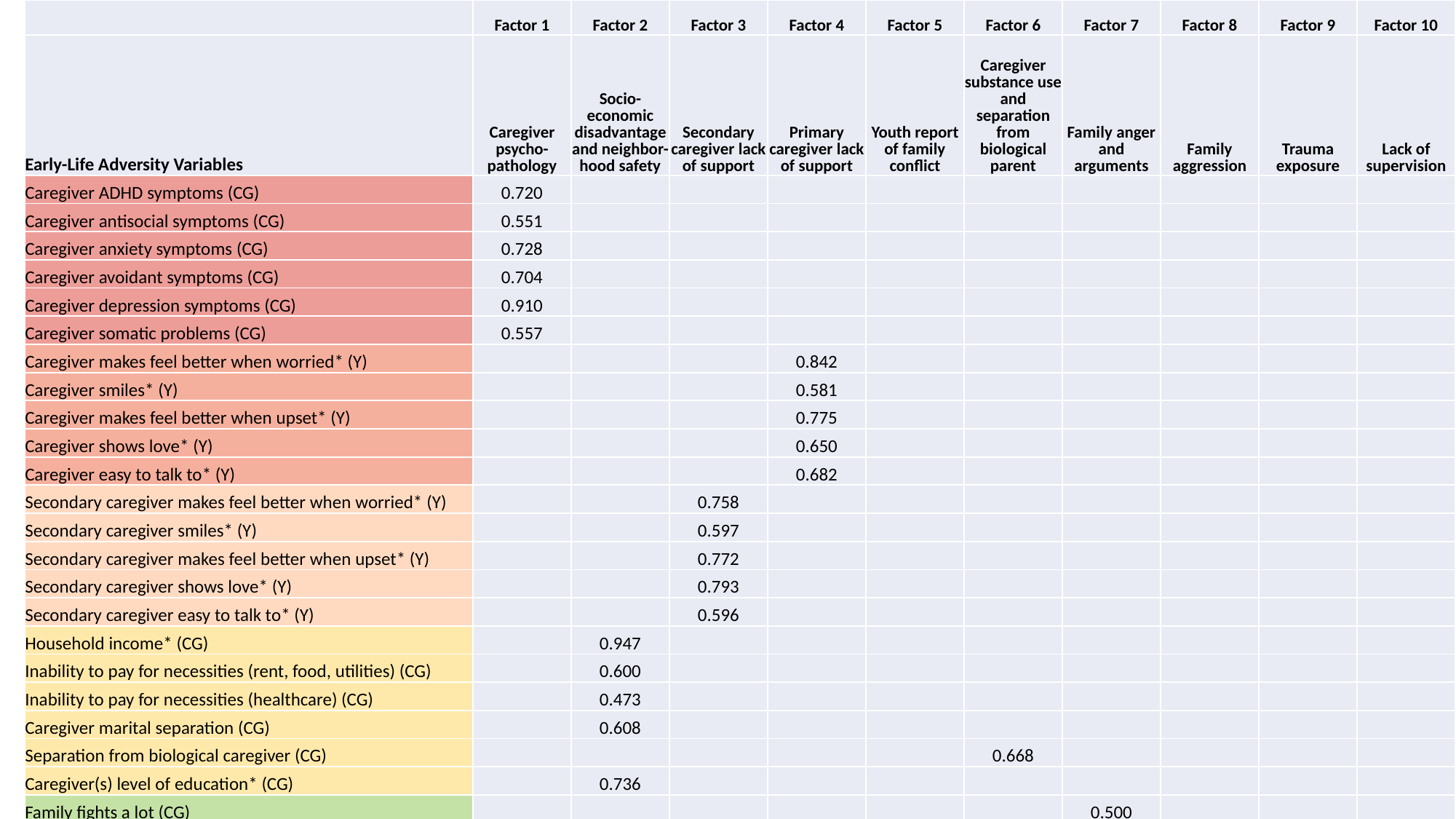

|  | Factor 1 | Factor 2 | Factor 3 | Factor 4 | Factor 5 | Factor 6 | Factor 7 | Factor 8 | Factor 9 | Factor 10 |
| --- | --- | --- | --- | --- | --- | --- | --- | --- | --- | --- |
| Early-Life Adversity Variables | Caregiver psycho-pathology | Socio-economic disadvantage and neighbor-hood safety | Secondary caregiver lack of support | Primary caregiver lack of support | Youth report of family conflict | Caregiver substance use and separation from biological parent | Family anger and arguments | Family aggression | Trauma exposure | Lack of supervision |
| Caregiver ADHD symptoms (CG) | 0.720 |  |  |  |  |  |  |  |  |  |
| Caregiver antisocial symptoms (CG) | 0.551 |  |  |  |  |  |  |  |  |  |
| Caregiver anxiety symptoms (CG) | 0.728 |  |  |  |  |  |  |  |  |  |
| Caregiver avoidant symptoms (CG) | 0.704 |  |  |  |  |  |  |  |  |  |
| Caregiver depression symptoms (CG) | 0.910 |  |  |  |  |  |  |  |  |  |
| Caregiver somatic problems (CG) | 0.557 |  |  |  |  |  |  |  |  |  |
| Caregiver makes feel better when worried\* (Y) |  |  |  | 0.842 |  |  |  |  |  |  |
| Caregiver smiles\* (Y) |  |  |  | 0.581 |  |  |  |  |  |  |
| Caregiver makes feel better when upset\* (Y) |  |  |  | 0.775 |  |  |  |  |  |  |
| Caregiver shows love\* (Y) |  |  |  | 0.650 |  |  |  |  |  |  |
| Caregiver easy to talk to\* (Y) |  |  |  | 0.682 |  |  |  |  |  |  |
| Secondary caregiver makes feel better when worried\* (Y) |  |  | 0.758 |  |  |  |  |  |  |  |
| Secondary caregiver smiles\* (Y) |  |  | 0.597 |  |  |  |  |  |  |  |
| Secondary caregiver makes feel better when upset\* (Y) |  |  | 0.772 |  |  |  |  |  |  |  |
| Secondary caregiver shows love\* (Y) |  |  | 0.793 |  |  |  |  |  |  |  |
| Secondary caregiver easy to talk to\* (Y) |  |  | 0.596 |  |  |  |  |  |  |  |
| Household income\* (CG) |  | 0.947 |  |  |  |  |  |  |  |  |
| Inability to pay for necessities (rent, food, utilities) (CG) |  | 0.600 |  |  |  |  |  |  |  |  |
| Inability to pay for necessities (healthcare) (CG) |  | 0.473 |  |  |  |  |  |  |  |  |
| Caregiver marital separation (CG) |  | 0.608 |  |  |  |  |  |  |  |  |
| Separation from biological caregiver (CG) |  |  |  |  |  | 0.668 |  |  |  |  |
| Caregiver(s) level of education\* (CG) |  | 0.736 |  |  |  |  |  |  |  |  |
| Family fights a lot (CG) |  |  |  |  |  |  | 0.500 |  |  |  |
| Family members rarely angry\* (CG) |  |  |  |  |  |  | 0.822 |  |  |  |
| Family throws things when angry (CG) |  |  |  |  |  |  |  | 0.601 |  |  |
| Family hardly loses temper\* (CG) |  |  |  |  |  |  | 0.805 |  |  |  |
| Family criticizes each other (CG) |  |  |  |  |  |  |  | 0.517 |  |  |
| Family hit each other (CG) |  |  |  |  |  |  |  | 0.798 |  |  |
| Family keeps the peace\* (CG) |  |  |  |  |  |  | 0.405 |  |  |  |
| Family tries to outdo each other (CG) |  |  |  |  |  |  |  | 0.625 |  |  |
| Family does not raise voice\* (CG) |  |  |  |  |  |  | 0.355 |  |  |  |
| Father alcohol problems (CG) |  |  |  |  |  | 0.703 |  |  |  |  |
| Father drug problems (CG) |  |  |  |  |  | 0.797 |  |  |  |  |
| Mother alcohol and drug problems (CG) |  |  |  |  |  | 0.747 |  |  |  |  |
| Family fights a lot (Y) |  |  |  |  | 0.723 |  |  |  |  |  |
| Family members rarely angry\* (Y) |  |  |  |  | 0.563 |  |  |  |  |  |
| Family throws things when angry (Y) |  |  |  |  | 0.635 |  |  |  |  |  |
| Family hardly loses temper\* (Y) |  |  |  |  | 0.663 |  |  |  |  |  |
| Family criticizes each other (Y) |  |  |  |  | 0.541 |  |  |  |  |  |
| Family hit each other (Y) |  |  |  |  | 0.676 |  |  |  |  |  |
| Family keeps the peace\* (Y) |  |  |  |  | 0.364 |  |  |  |  |  |
| Family tries to outdo each other (Y) |  |  |  |  | 0.499 |  |  |  |  |  |
| Family does not raise voice\* (Y) |  |  |  |  |  |  |  |  |  |  |
| Car accident (CG) |  |  |  |  |  |  |  |  | 0.448 |  |
| Another significant accident (CG) |  |  |  |  |  |  |  |  | 0.416 |  |
| Witnessed or caught in fire (CG) |  |  |  |  |  |  |  |  | 0.524 |  |
| Witnessed or caught in natural disaster (CG) |  |  |  |  |  |  |  |  | 0.597 |  |
| Witnessed terrorism, war zone, or community violence (CG) |  |  |  |  |  |  |  |  | 0.841 |  |
| Physically assaulted or threatened to be killed (CG) |  |  |  |  |  |  |  |  | 0.772 |  |
| Witness domestic violence (CG) |  |  |  |  |  | 0.422 |  |  | 0.378 |  |
| Sexual abuse (CG) |  |  |  |  |  |  |  |  | 0.673 |  |
| Sudden unexpected death of loved one (CG) |  |  |  |  |  |  |  |  |  |  |
| Neighborhood safety\* (Y) |  |  |  |  |  |  |  |  |  |  |
| Neighborhood safety\* (CG) |  | 0.382 |  |  |  |  |  |  |  |  |
| Caregivers know where they are\* (Y) |  |  |  |  |  |  |  |  |  | 0.480 |
| Caregivers know who they are with\* (Y) |  |  |  |  |  |  |  |  |  | 0.605 |
| In contact with caregivers when home alone\* (Y) |  |  |  |  |  |  |  |  |  |  |
| Discuss plans with caregivers\* (Y) |  |  |  |  |  |  |  |  |  |  |
| Eat dinner with caregivers\* (Y) |  |  |  |  |  |  |  |  |  |  |
| Neighborhood area deprivation index (O) |  | 0.522 |  |  |  |  |  |  |  |  |
|  | Adult Self Report |
| --- | --- |
|  | Child Report of Parent Behavior Inventory |
|  | Child Report of Parent Behavior Inventory |
|  | Parent Demographics Survey |
|  | Family Environment Scale |
|  | Family History Inventory |
|  | Family Environment Scale |
|  | Diagnostic Interview for Traumatic Events (KSADS) |
|  | Neighborhood Safety/Crime Survey |
|  | Neighborhood Safety/Crime Survey |
|  | Parental Monitoring Survey |
|  | Residential History Derived Scores |